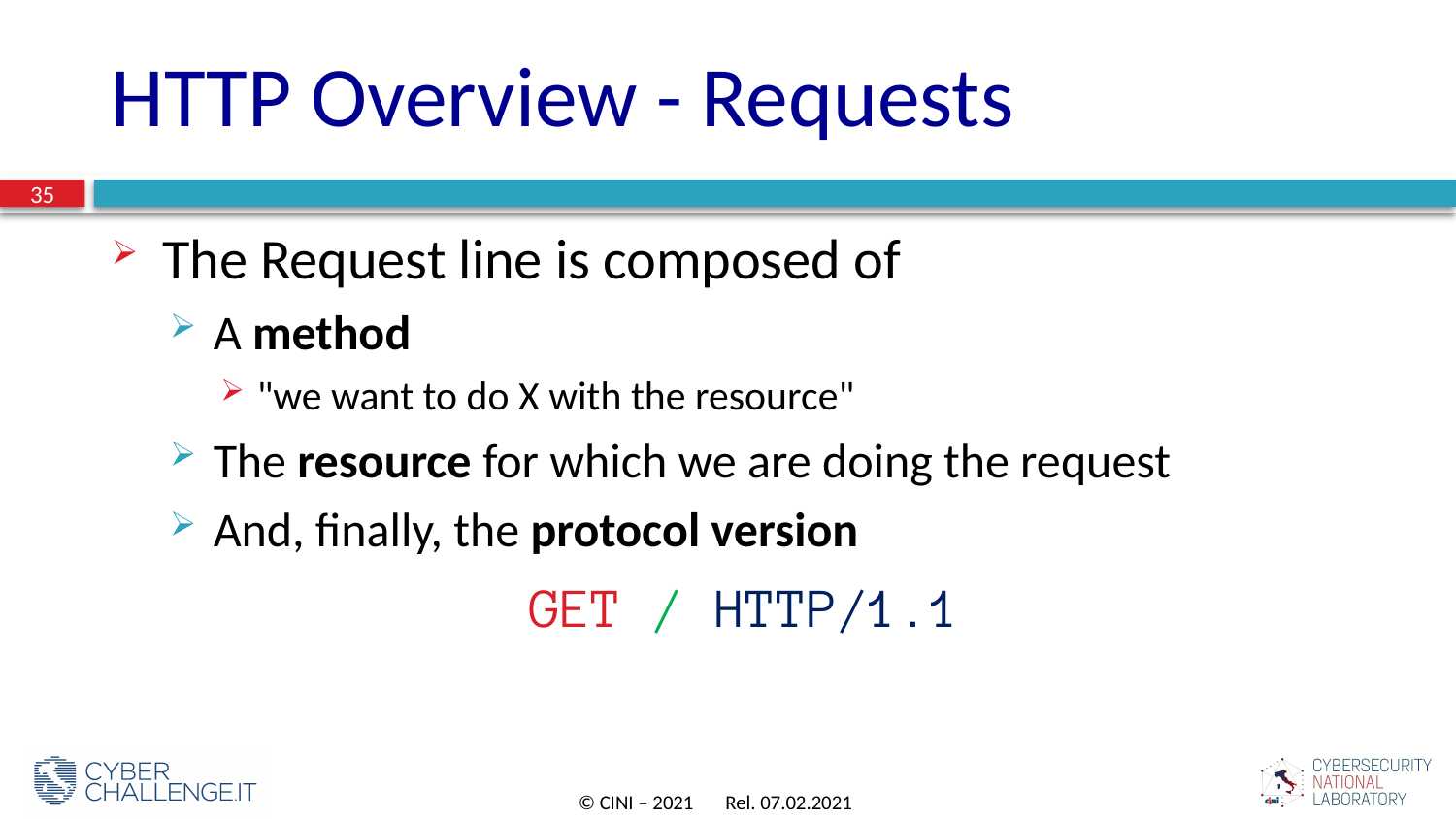

# HTTP Overview - Requests
35
The Request line is composed of
A method
"we want to do X with the resource"
The resource for which we are doing the request
And, finally, the protocol version
GET / HTTP/1.1